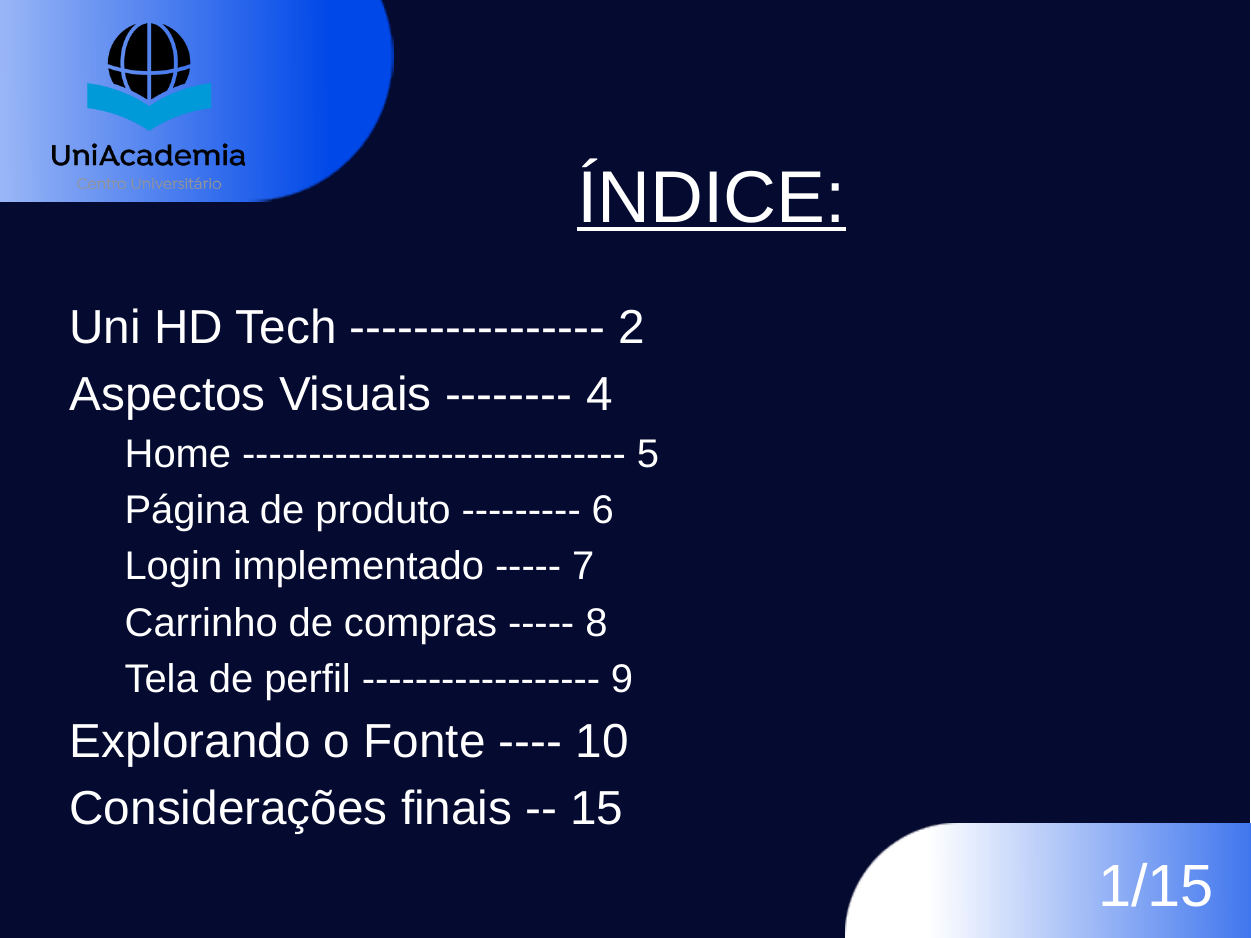

ÍNDICE:

Uni HD Tech ---------------- 2
Aspectos Visuais -------- 4
     Home ----------------------------- 5
     Página de produto --------- 6
     Login implementado ----- 7
     Carrinho de compras ----- 8
     Tela de perfil ------------------ 9
Explorando o Fonte ---- 10
Considerações finais -- 15

1/15